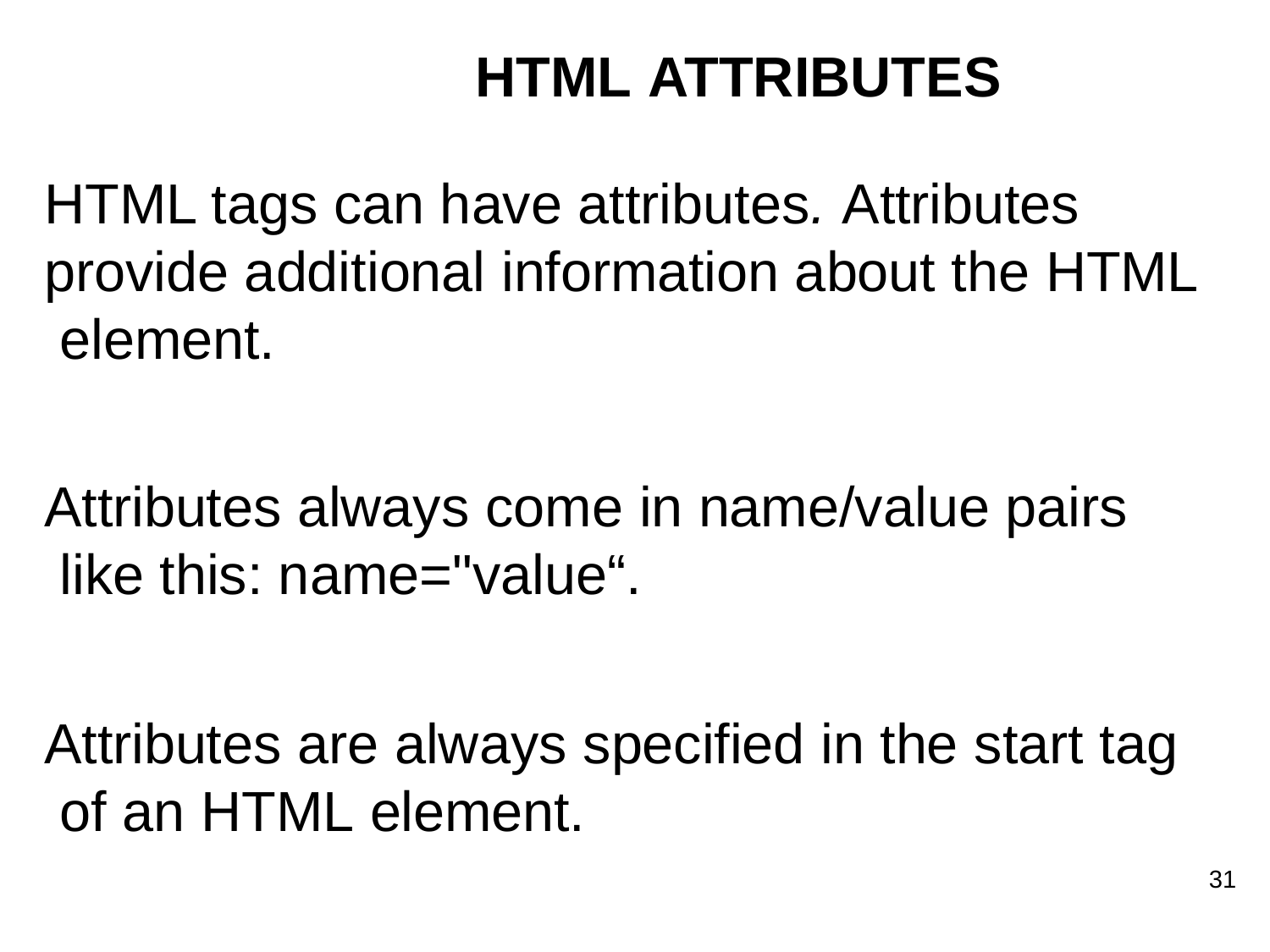

HTML ATTRIBUTES

HTML tags can have attributes. Attributes  provide additional information about the HTML  element.

Attributes always come in name/value pairs  like this: name="value“.

Attributes are always specified in the start tag  of an HTML element.
31